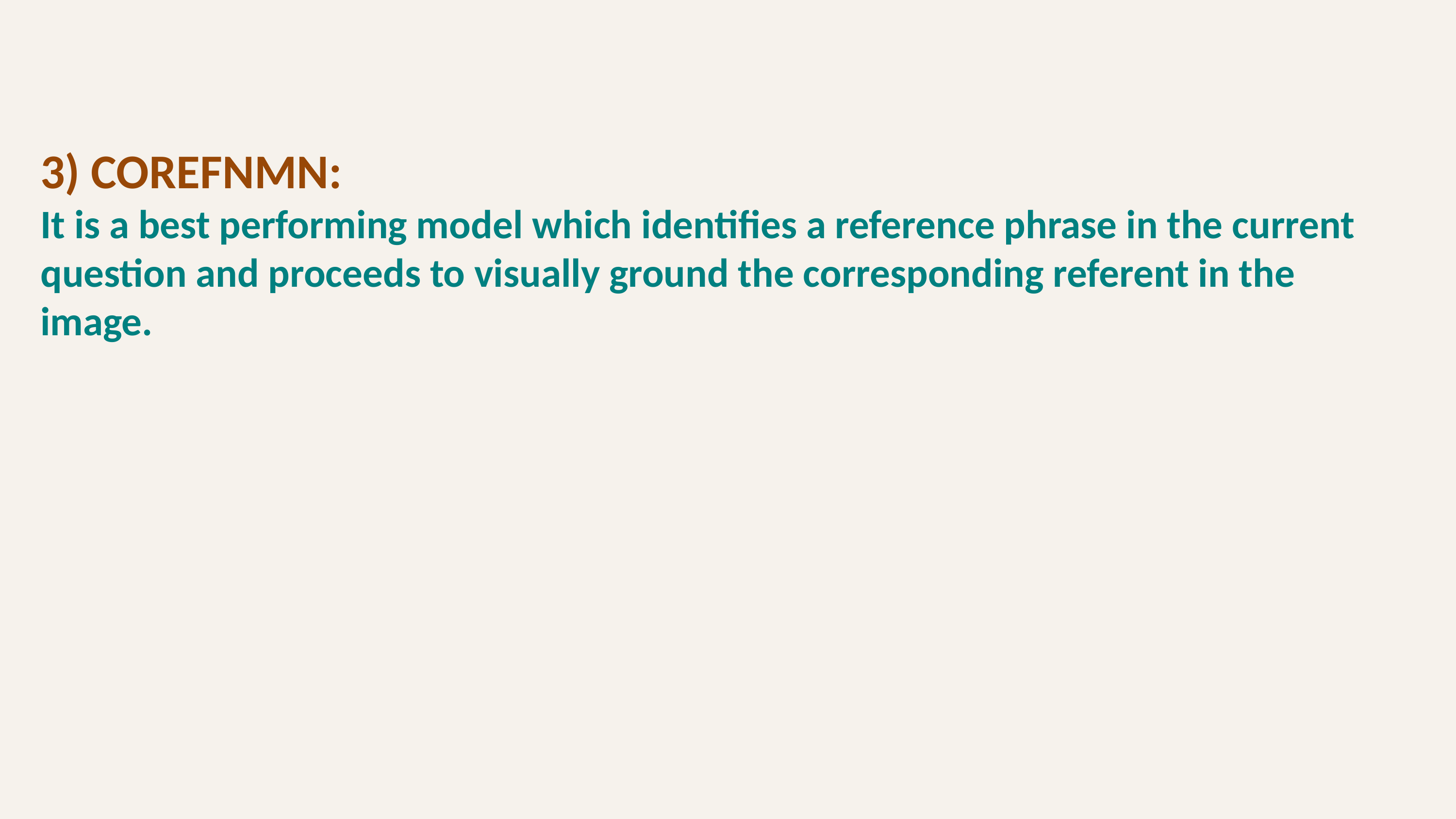

3) COREFNMN:
It is a best performing model which identifies a reference phrase in the current question and proceeds to visually ground the corresponding referent in the image.